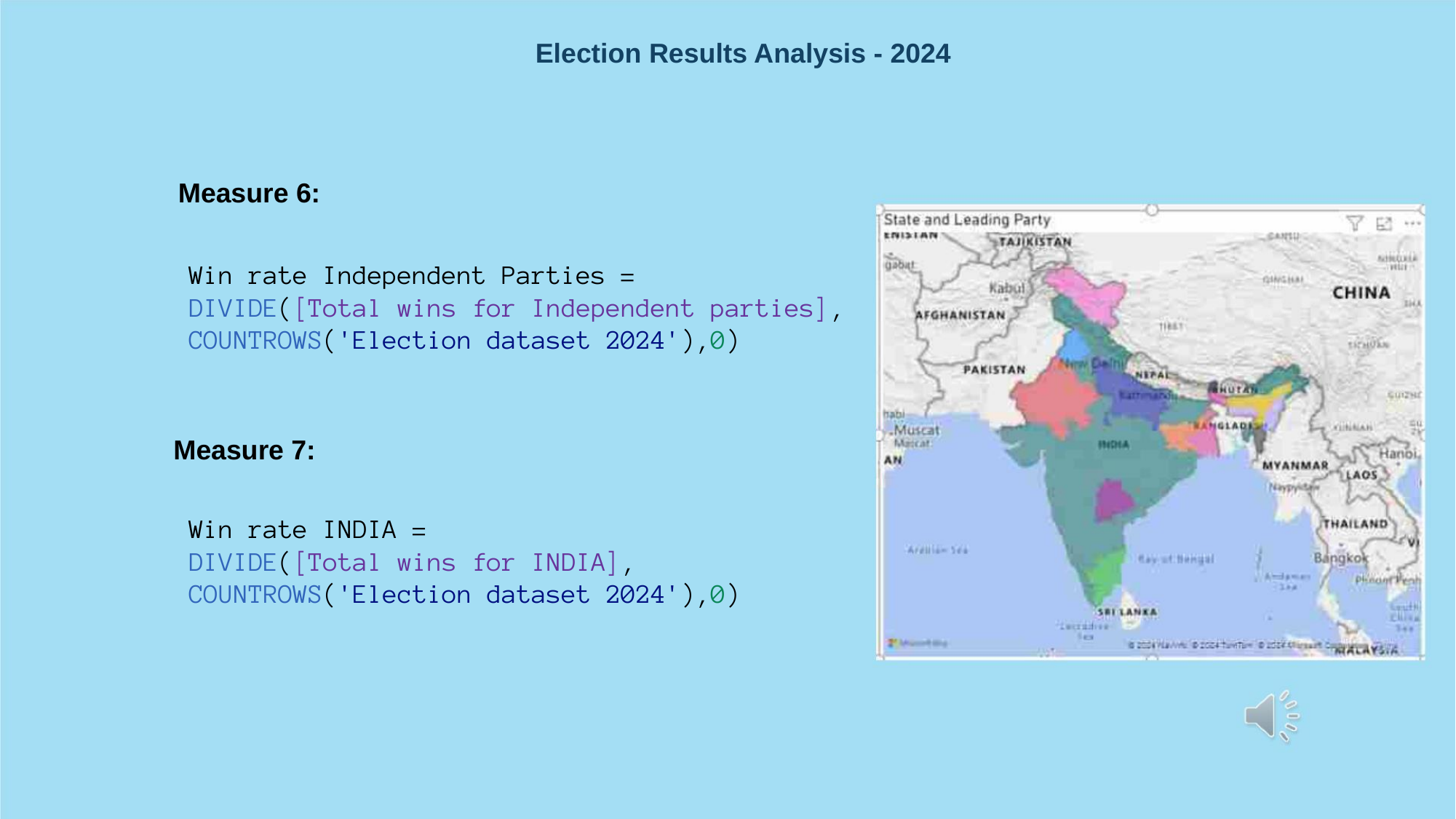

Election Results Analysis - 2024
Measure 6:
Win rate Independent Parties =
DIVIDE([Total wins for Independent parties],
COUNTROWS('Election dataset 2024'),0)
Measure 7:
Win rate INDIA =
DIVIDE([Total wins for INDIA],
COUNTROWS('Election dataset 2024'),0)